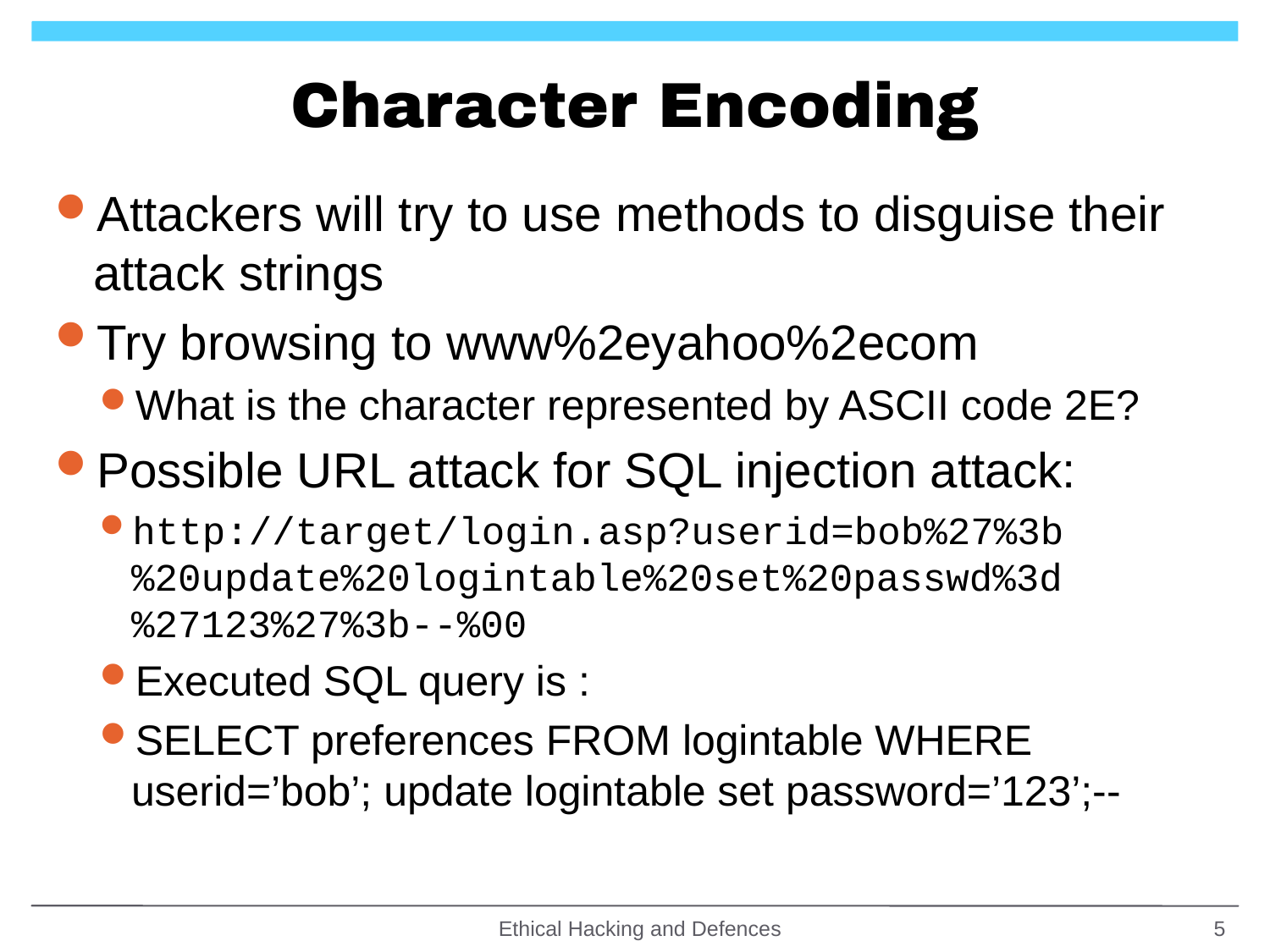

# Character Encoding
Attackers will try to use methods to disguise their attack strings
Try browsing to www%2eyahoo%2ecom
What is the character represented by ASCII code 2E?
Possible URL attack for SQL injection attack:
http://target/login.asp?userid=bob%27%3b%20update%20logintable%20set%20passwd%3d%27123%27%3b--%00
Executed SQL query is :
SELECT preferences FROM logintable WHERE userid=’bob’; update logintable set password=’123’;--

Ethical Hacking and Defences
5